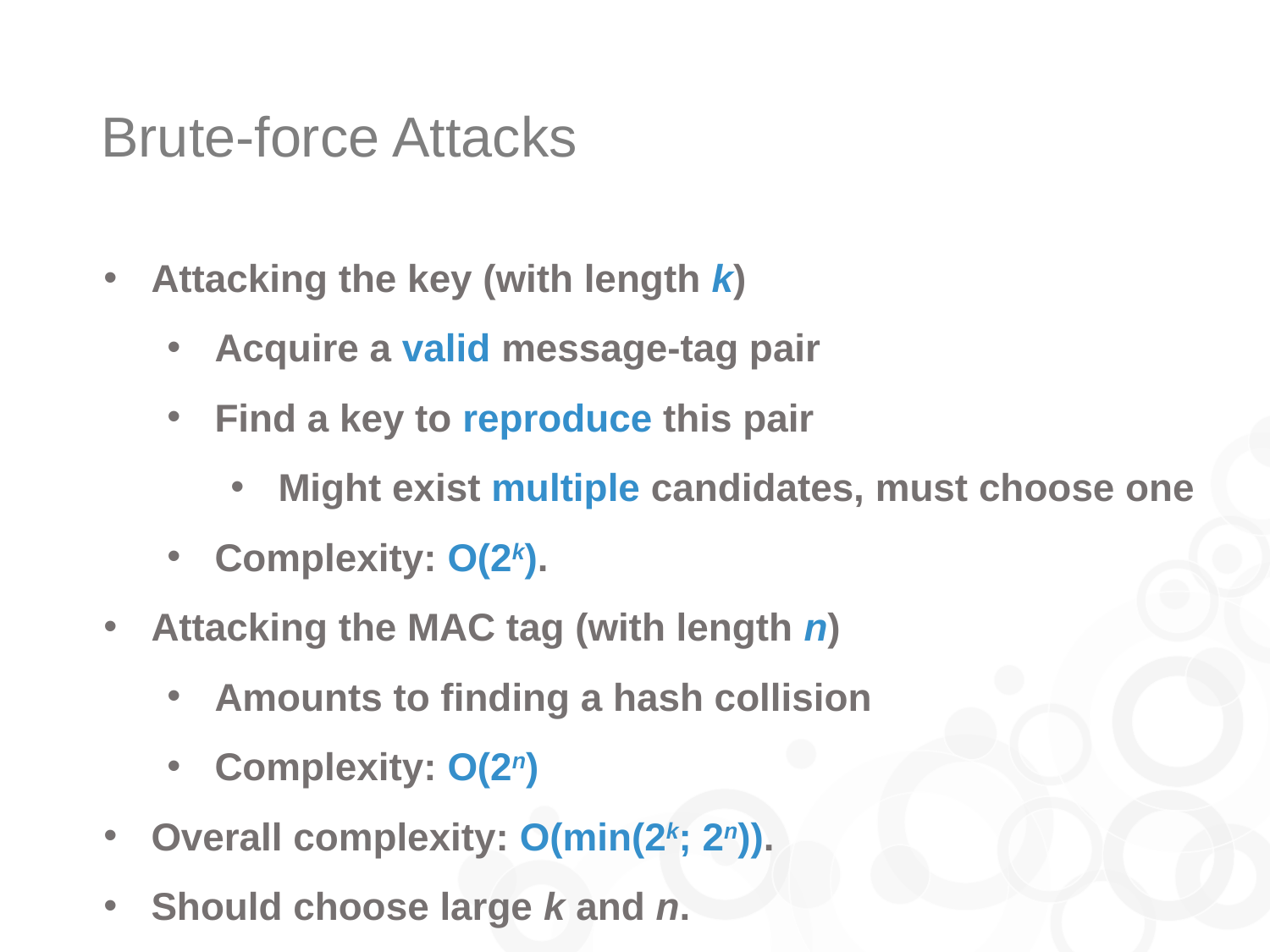

Brute-force Attacks
Attacking the key (with length k)
Acquire a valid message-tag pair
Find a key to reproduce this pair
Might exist multiple candidates, must choose one
Complexity: O(2k).
Attacking the MAC tag (with length n)
Amounts to finding a hash collision
Complexity: O(2n)
Overall complexity: O(min(2k; 2n)).
Should choose large k and n.